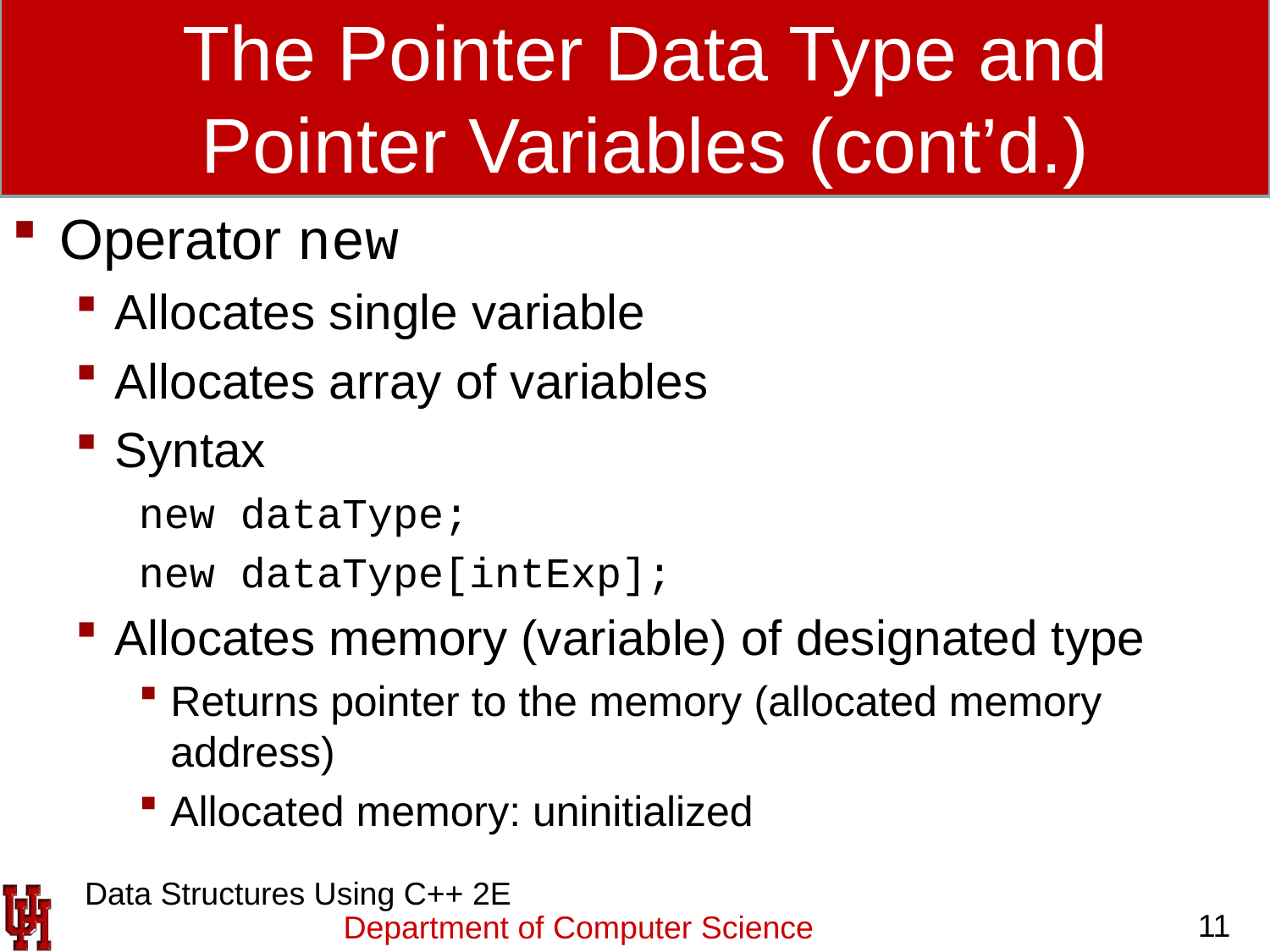

# The Pointer Data Type and Pointer Variables (cont’d.)
Operator new
Allocates single variable
Allocates array of variables
Syntax
new dataType;
new dataType[intExp];
Allocates memory (variable) of designated type
Returns pointer to the memory (allocated memory address)
Allocated memory: uninitialized
 Data Structures Using C++ 2E